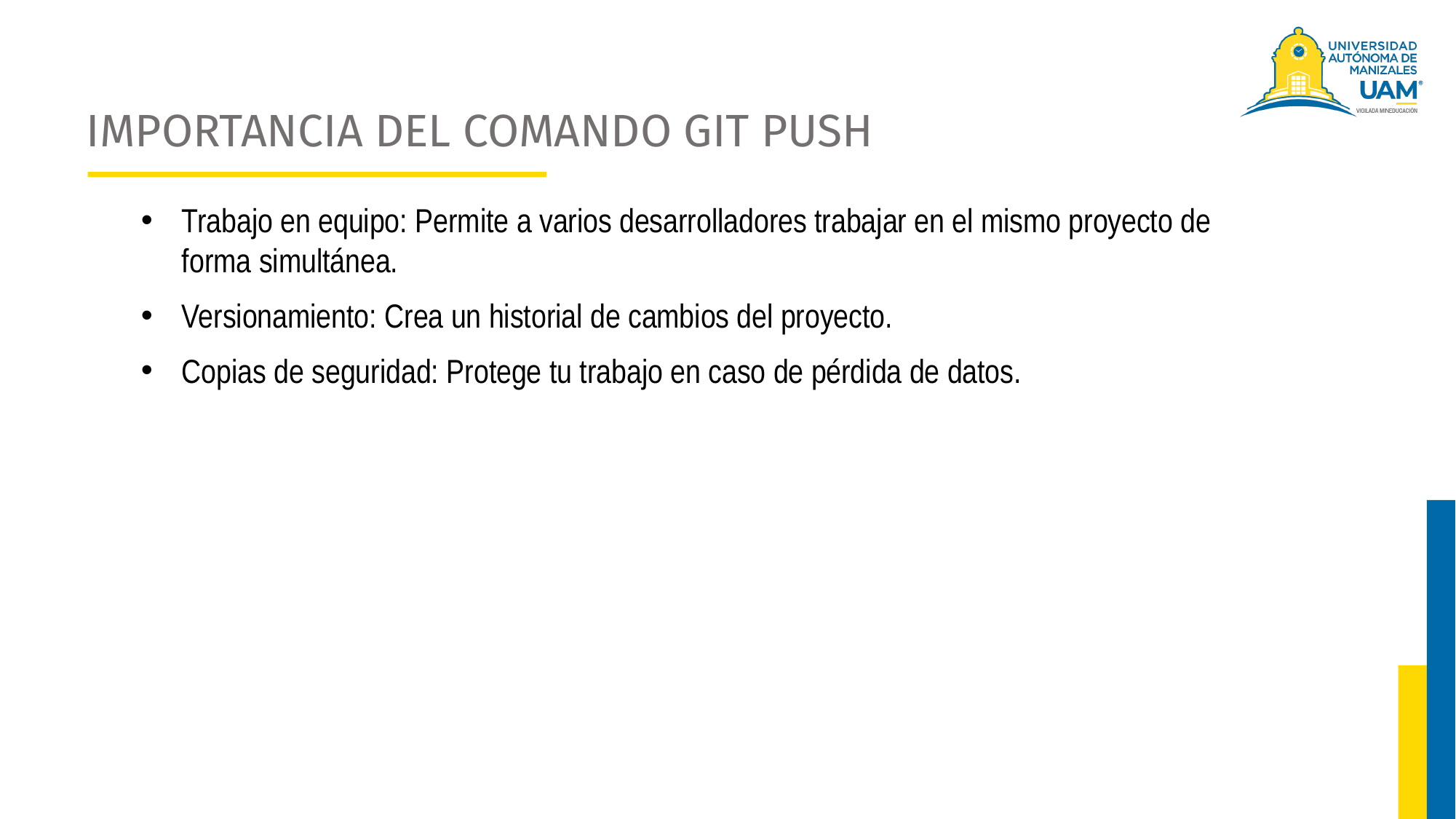

# IMPORTANCIA DEL COMANDO GIT PUSH

Trabajo en equipo: Permite a varios desarrolladores trabajar en el mismo proyecto de forma simultánea.
Versionamiento: Crea un historial de cambios del proyecto.
Copias de seguridad: Protege tu trabajo en caso de pérdida de datos.